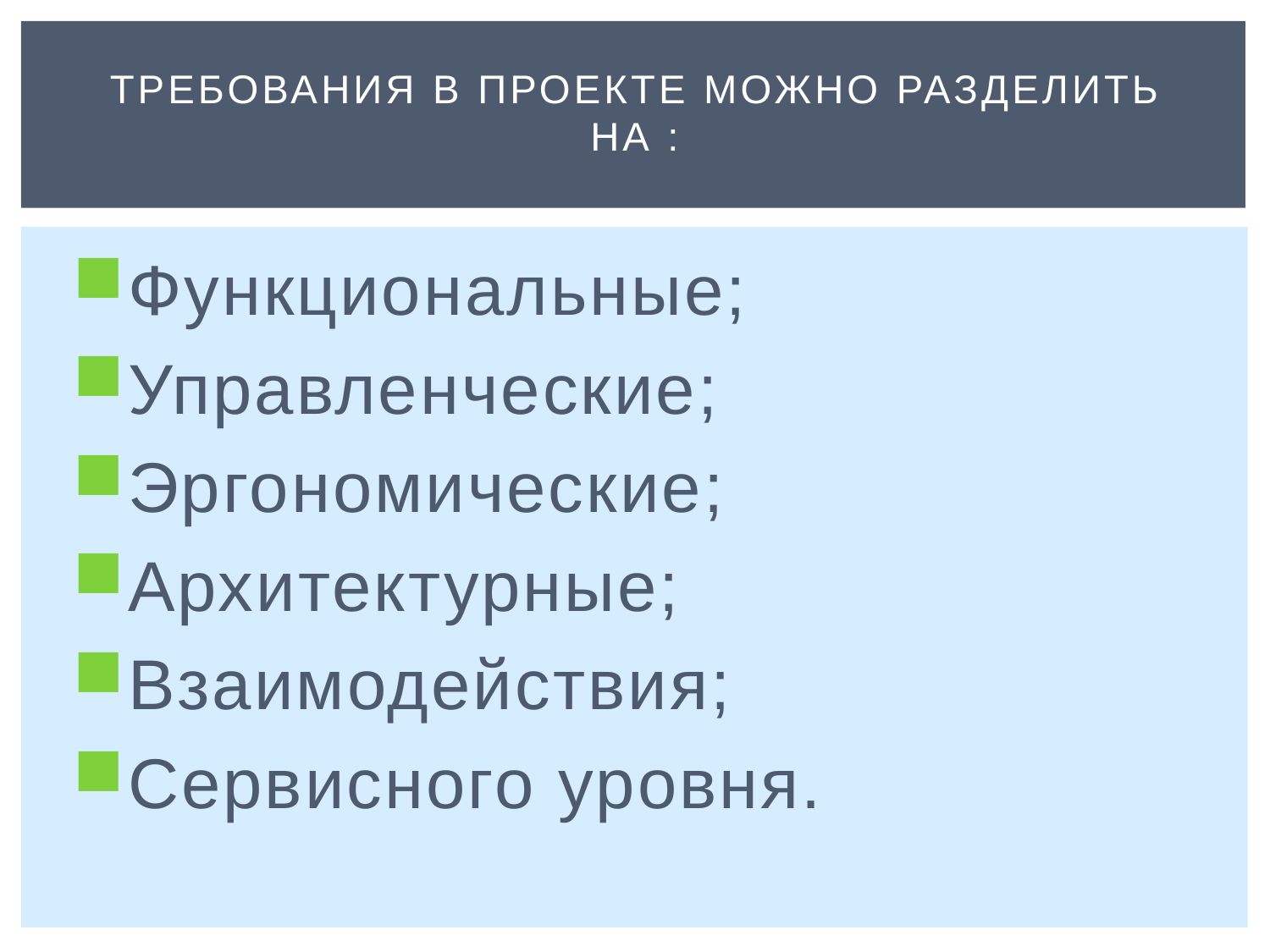

# Требования в проекте можно разделить на :
Функциональные;
Управленческие;
Эргономические;
Архитектурные;
Взаимодействия;
Сервисного уровня.